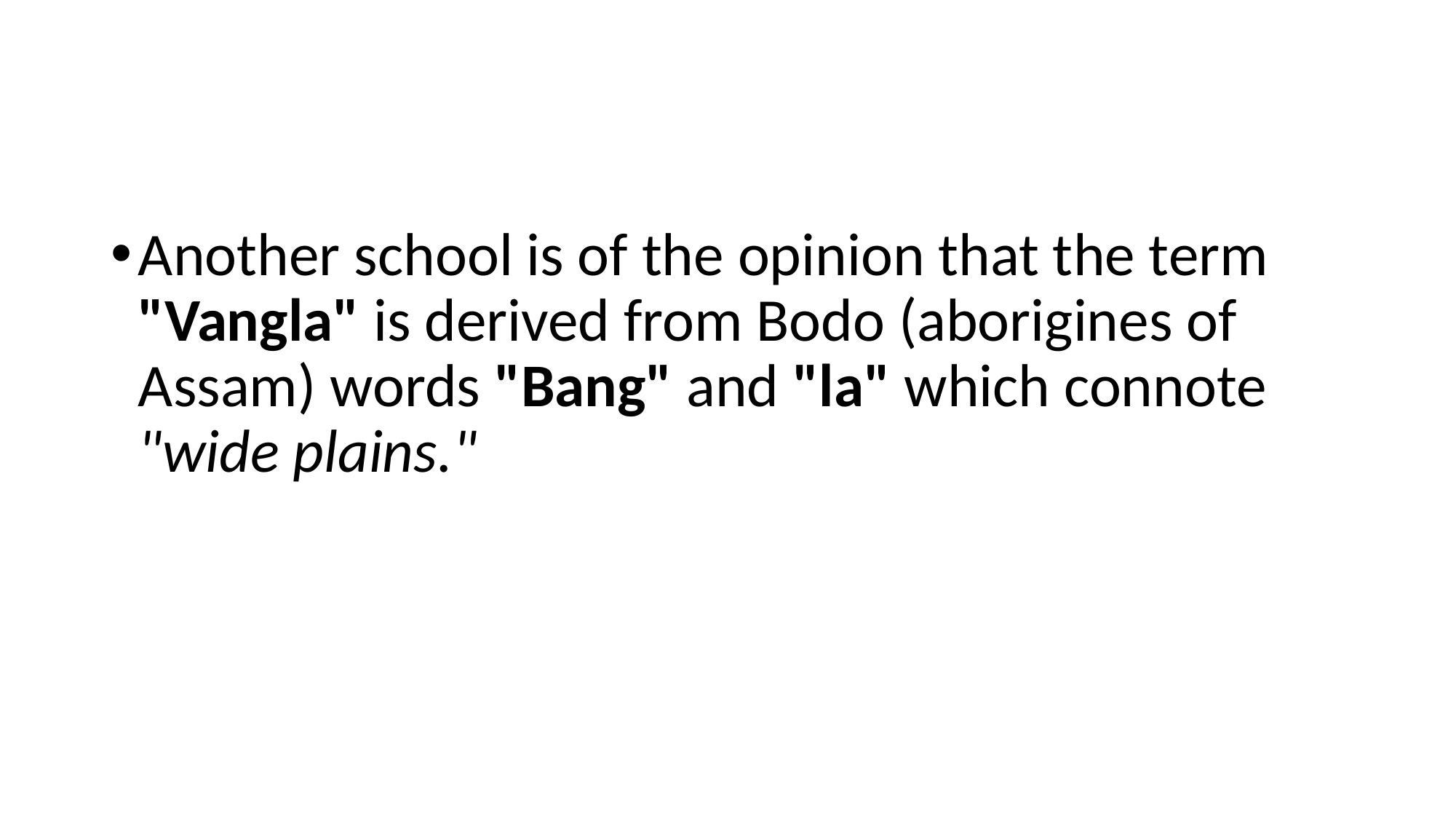

Another school is of the opinion that the term "Vangla" is derived from Bodo (aborigines of Assam) words "Bang" and "la" which connote "wide plains."